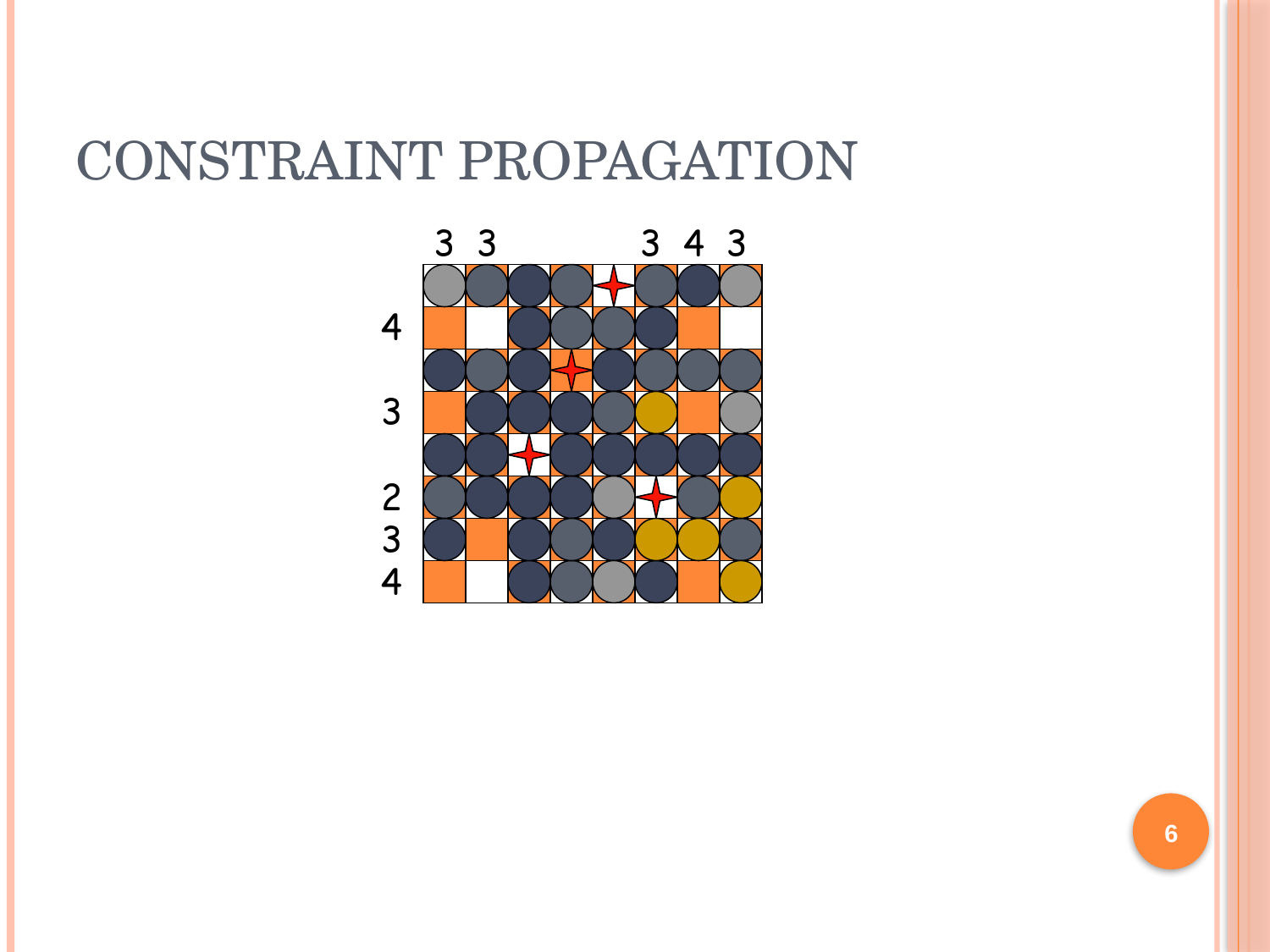

# Constraint Propagation
3   3                3   4   3

4

3

2
3
4

6